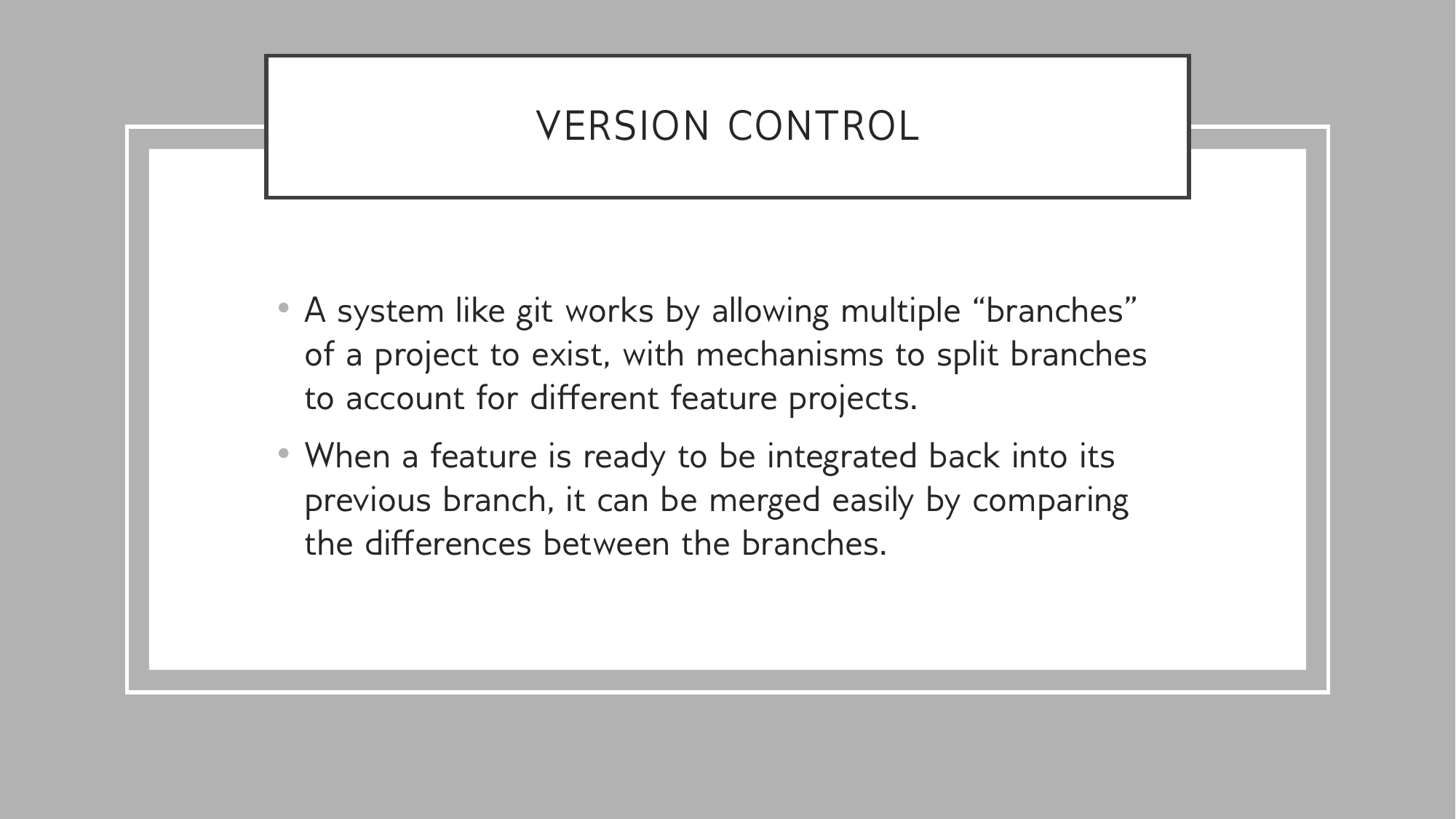

# VERSION CONTROL

A system like git works by allowing multiple “branches” of a project to exist, with mechanisms to split branches to account for different feature projects.
When a feature is ready to be integrated back into its previous branch, it can be merged easily by comparing the differences between the branches.